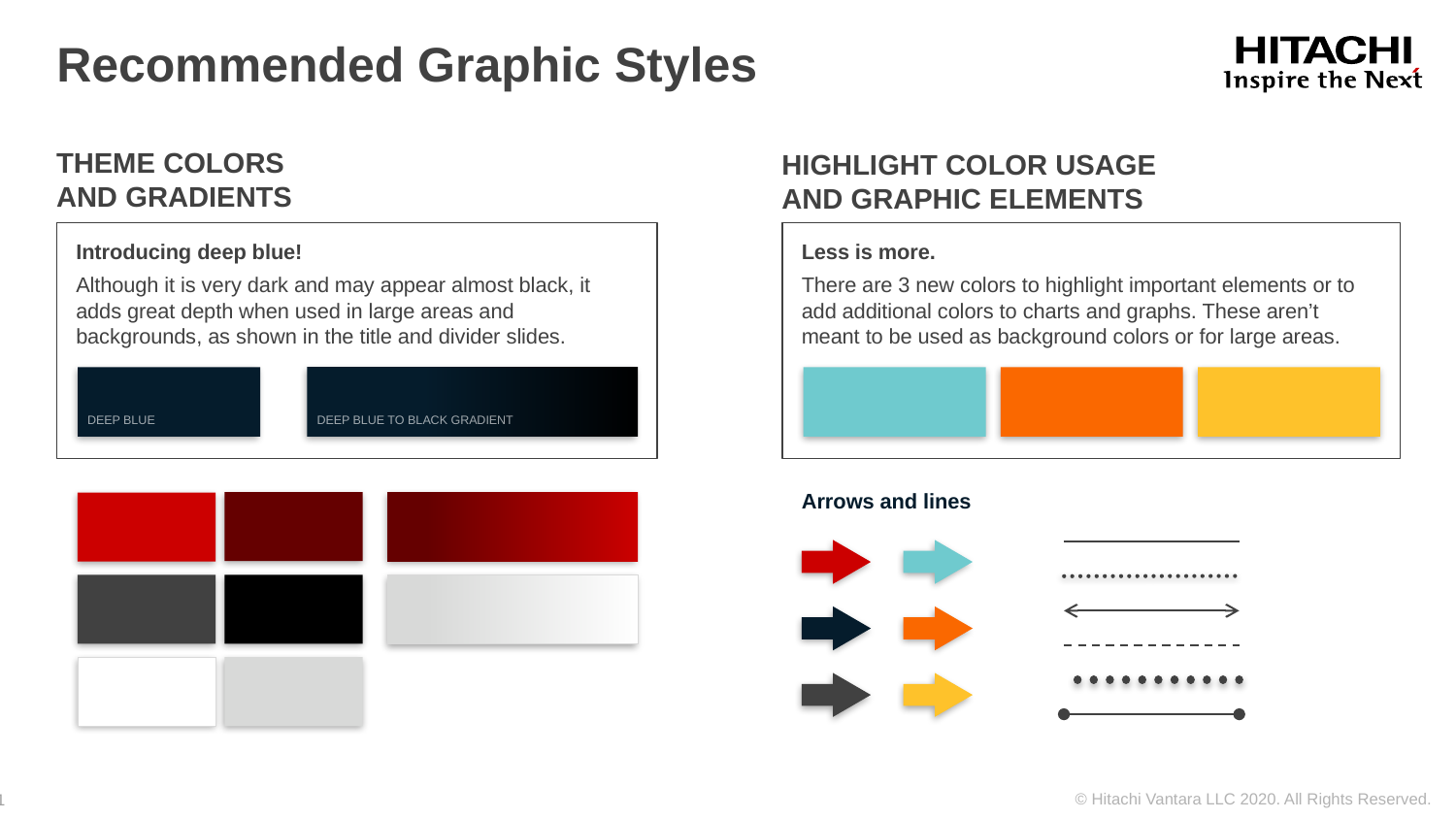

# Recommended Graphic Styles
THEME COLORS
AND GRADIENTS
HIGHLIGHT COLOR USAGE AND GRAPHIC ELEMENTS

Introducing deep blue!
Although it is very dark and may appear almost black, it adds great depth when used in large areas and backgrounds, as shown in the title and divider slides.
Less is more.
There are 3 new colors to highlight important elements or to add additional colors to charts and graphs. These aren’t meant to be used as background colors or for large areas.

DEEP BLUE
DEEP BLUE TO BLACK GRADIENT
Arrows and lines